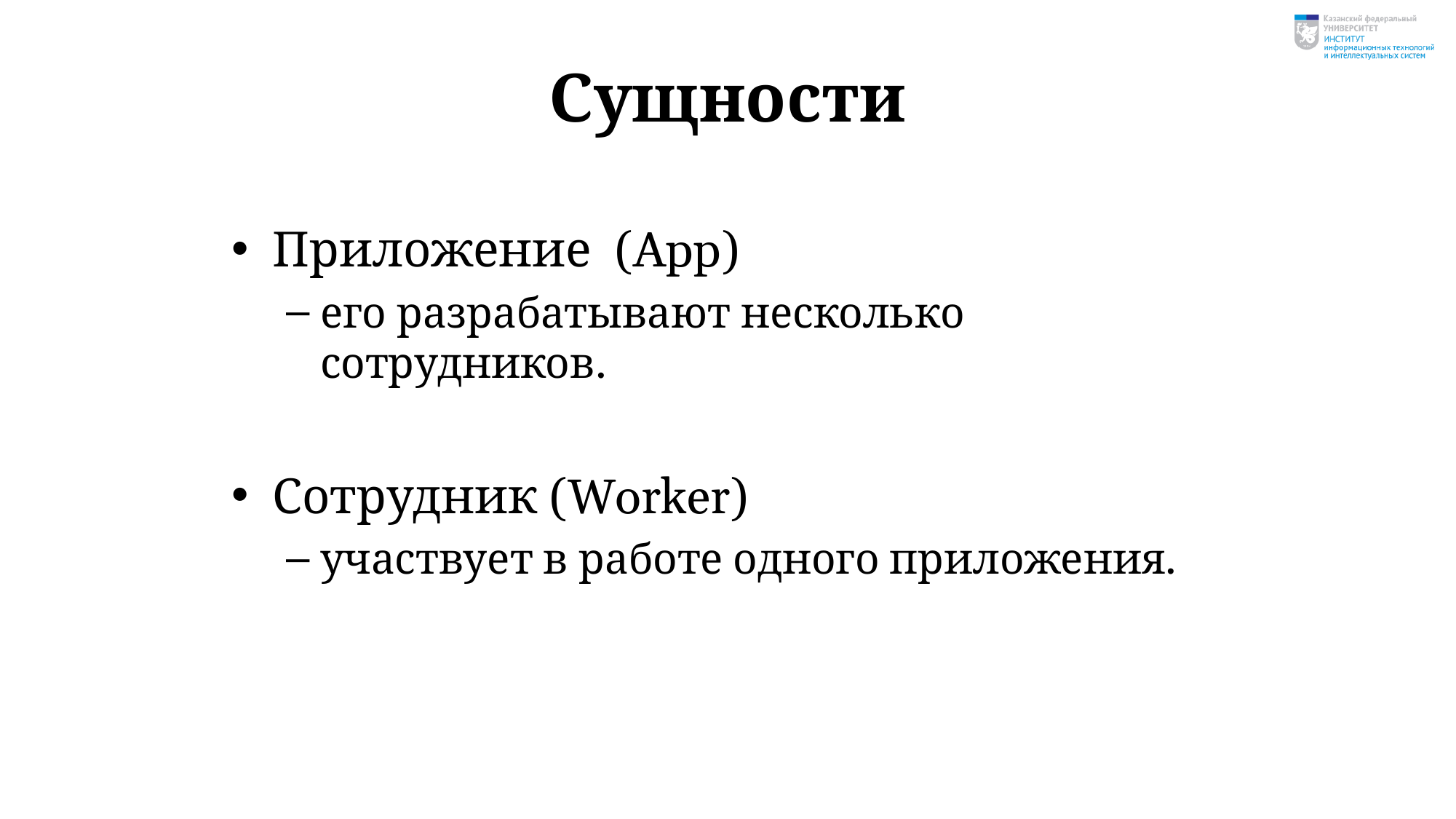

# Сущности
Приложение  (App)
его разрабатывают несколько сотрудников.

Сотрудник (Worker)
участвует в работе одного приложения.